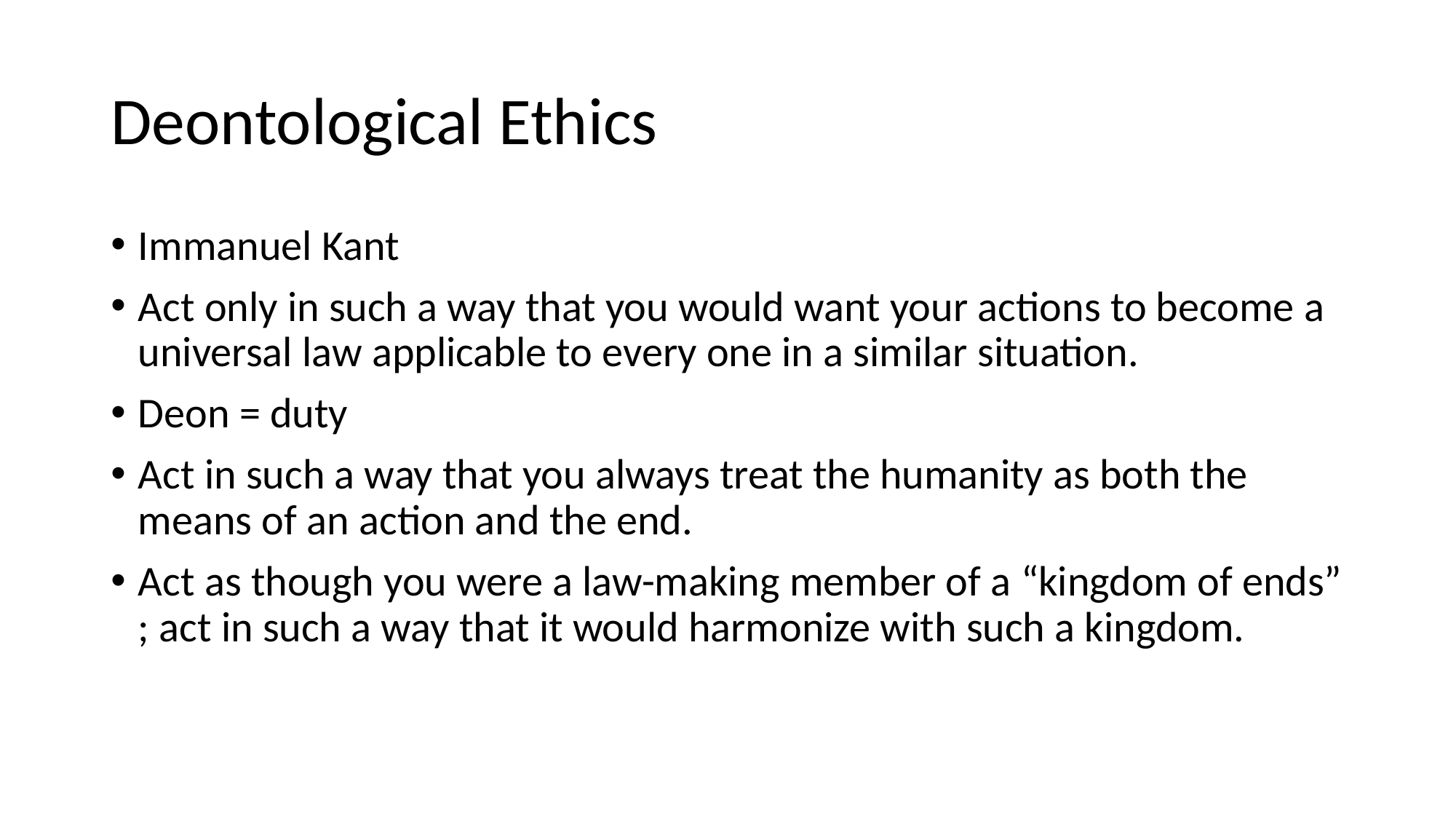

# Deontological Ethics
Immanuel Kant
Act only in such a way that you would want your actions to become a universal law applicable to every one in a similar situation.
Deon = duty
Act in such a way that you always treat the humanity as both the means of an action and the end.
Act as though you were a law-making member of a “kingdom of ends” ; act in such a way that it would harmonize with such a kingdom.